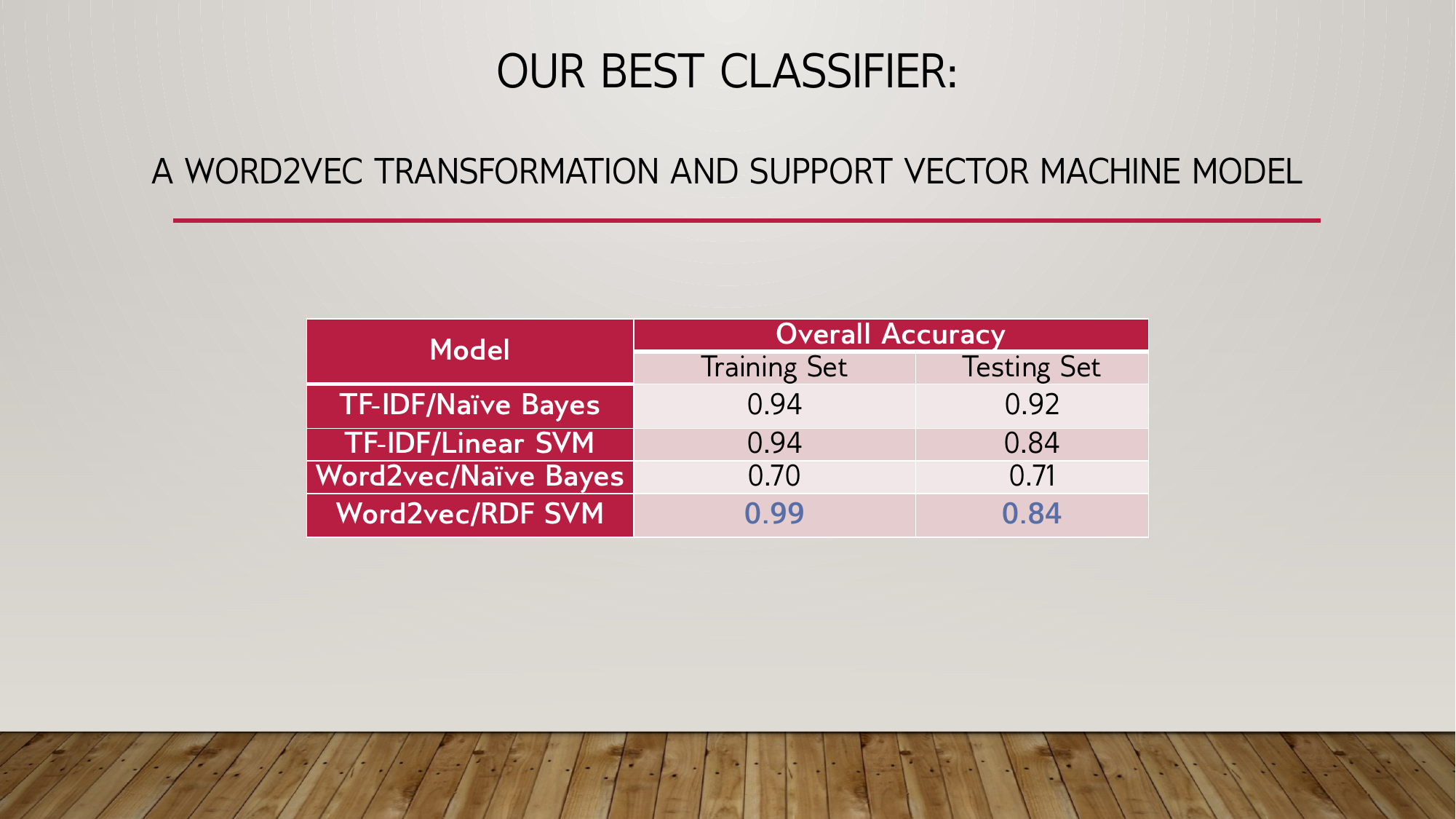

# Our best classifier: A word2vec transformation and support vector machine model
| Model | Overall Accuracy |  |
| --- | --- | --- |
|  | Training Set | Testing Set |
| TF-IDF/Naïve Bayes | 0.94 | 0.92 |
| TF-IDF/Linear SVM | 0.94 | 0.84 |
| Word2vec/Naïve Bayes | 0.70 | 0.71 |
| Word2vec/RDF SVM | 0.99 | 0.84 |